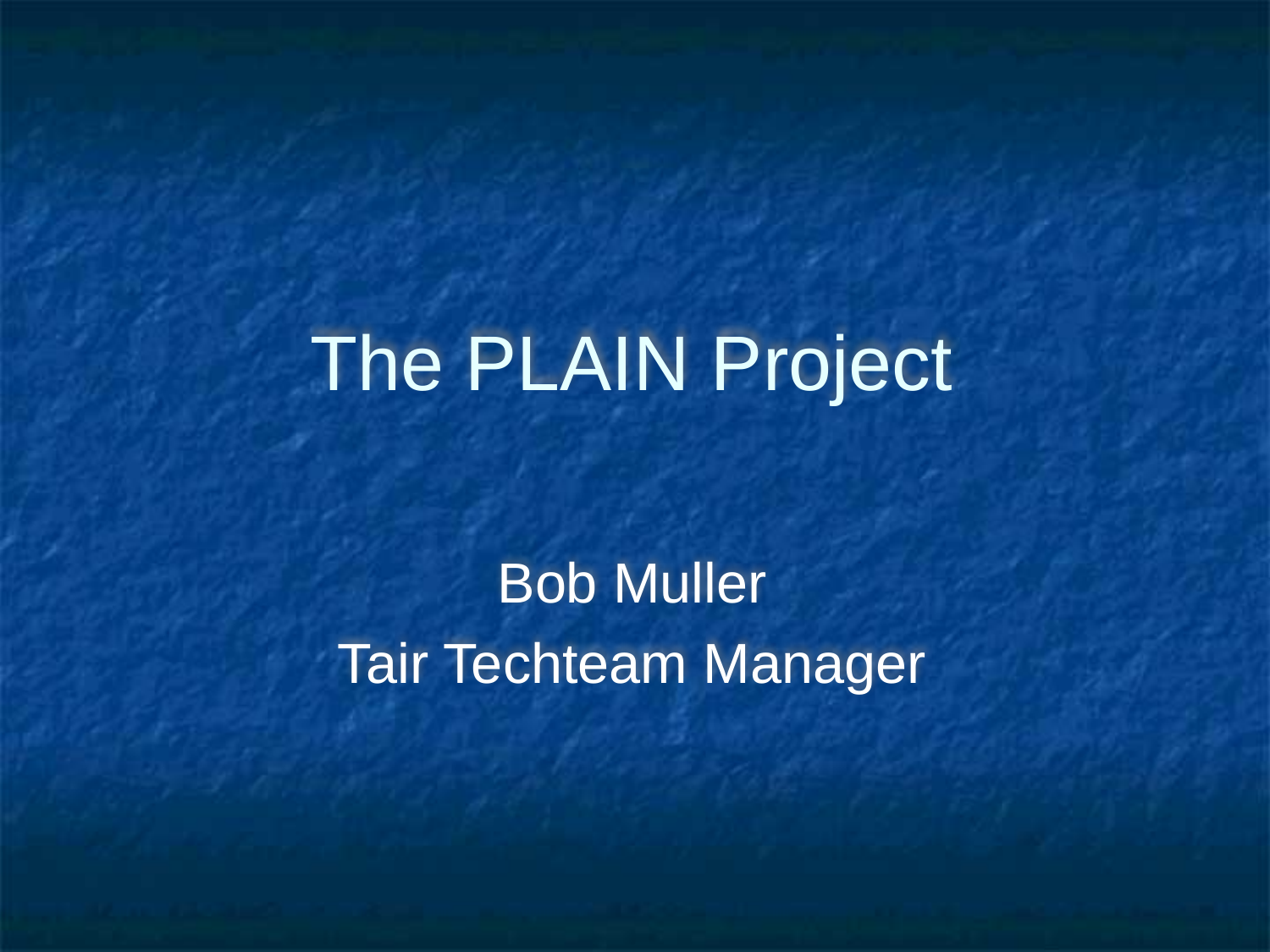

# The PLAIN Project
Bob Muller
Tair Techteam Manager